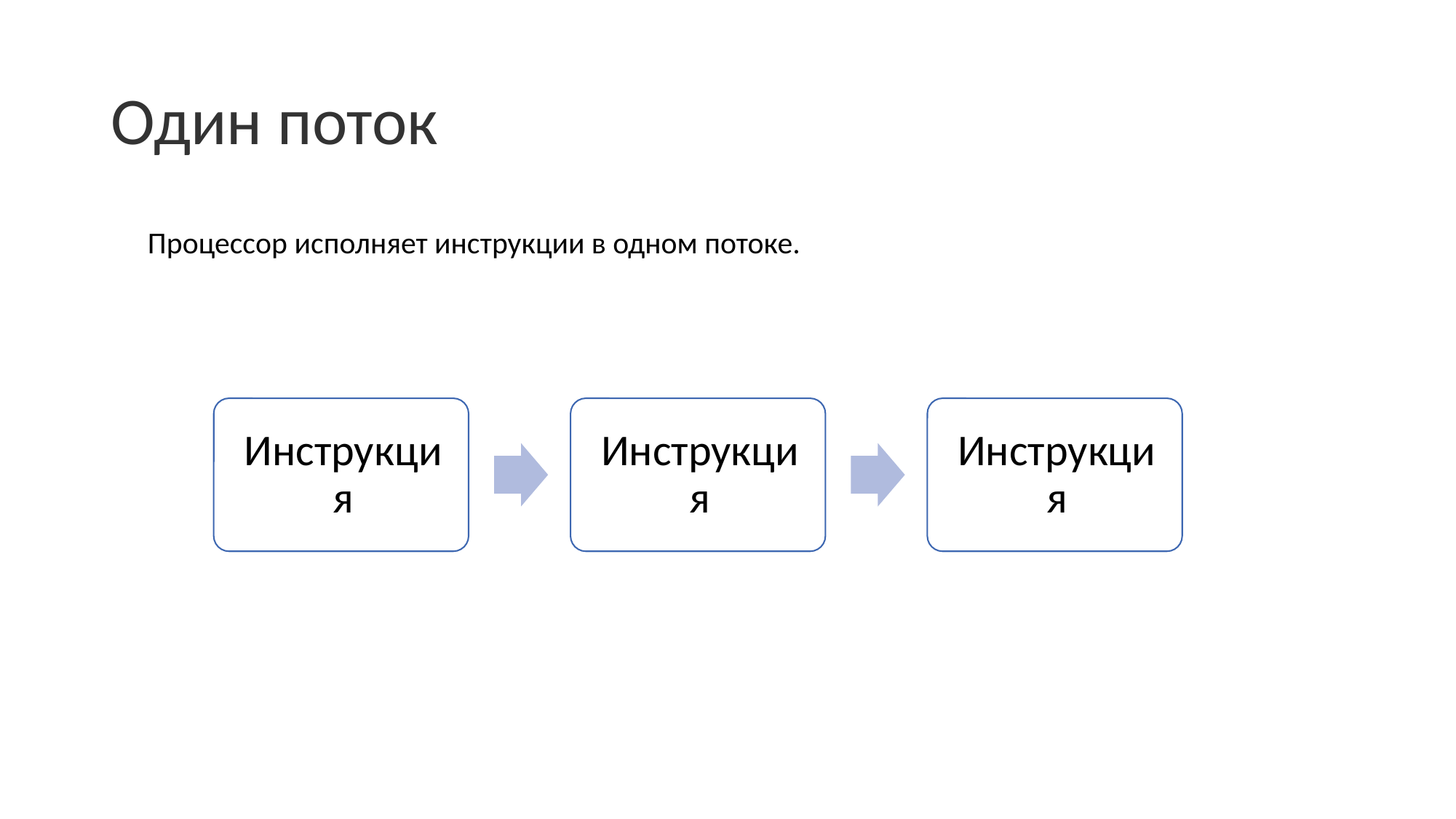

# Один поток
Процессор исполняет инструкции в одном потоке.
Инструкция

Инструкция

Инструкция